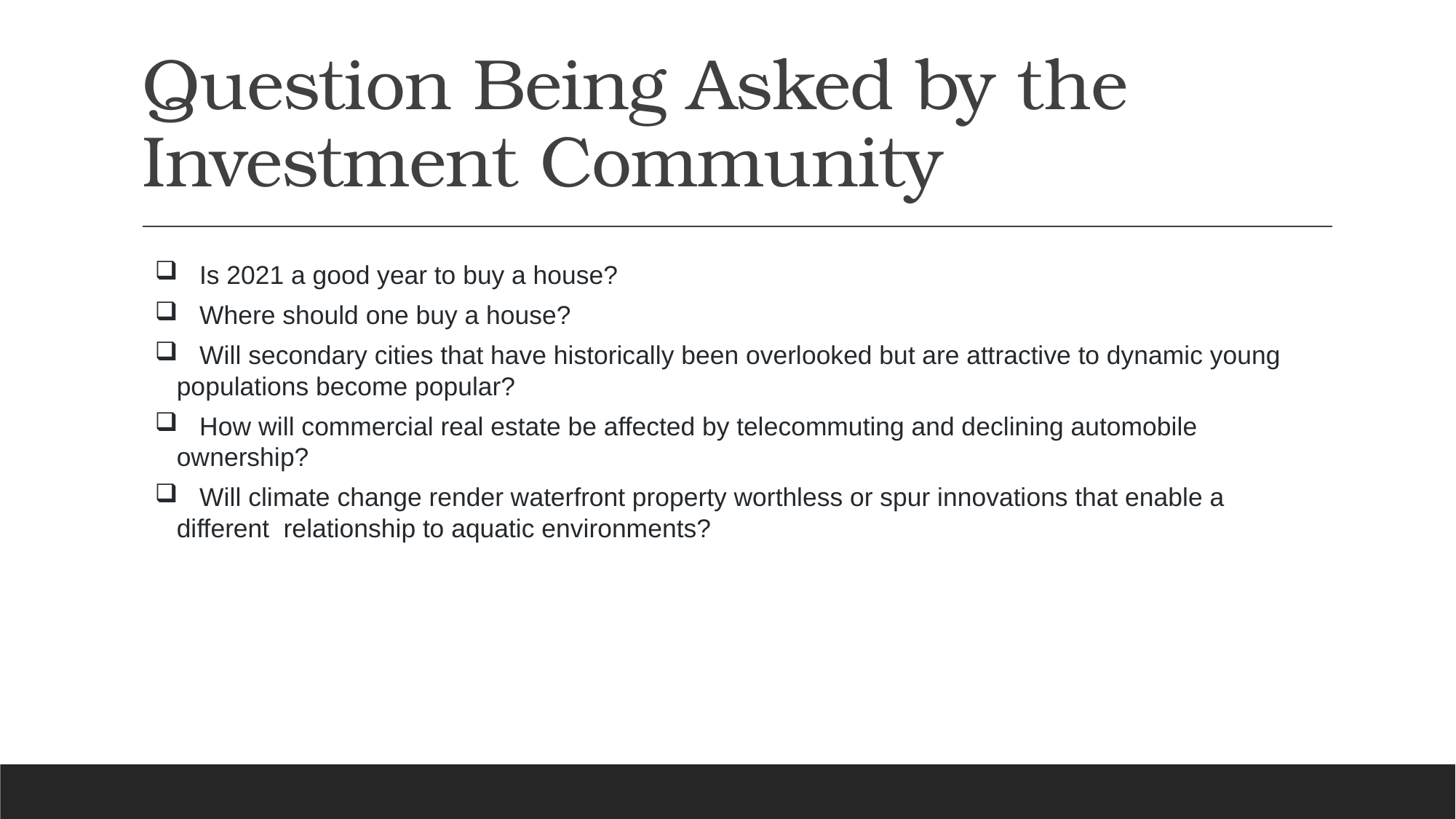

# Question Being Asked by the Investment Community
   Is 2021 a good year to buy a house?
   Where should one buy a house?
   Will secondary cities that have historically been overlooked but are attractive to dynamic young populations become popular?
   How will commercial real estate be affected by telecommuting and declining automobile ownership?
   Will climate change render waterfront property worthless or spur innovations that enable a different  relationship to aquatic environments?